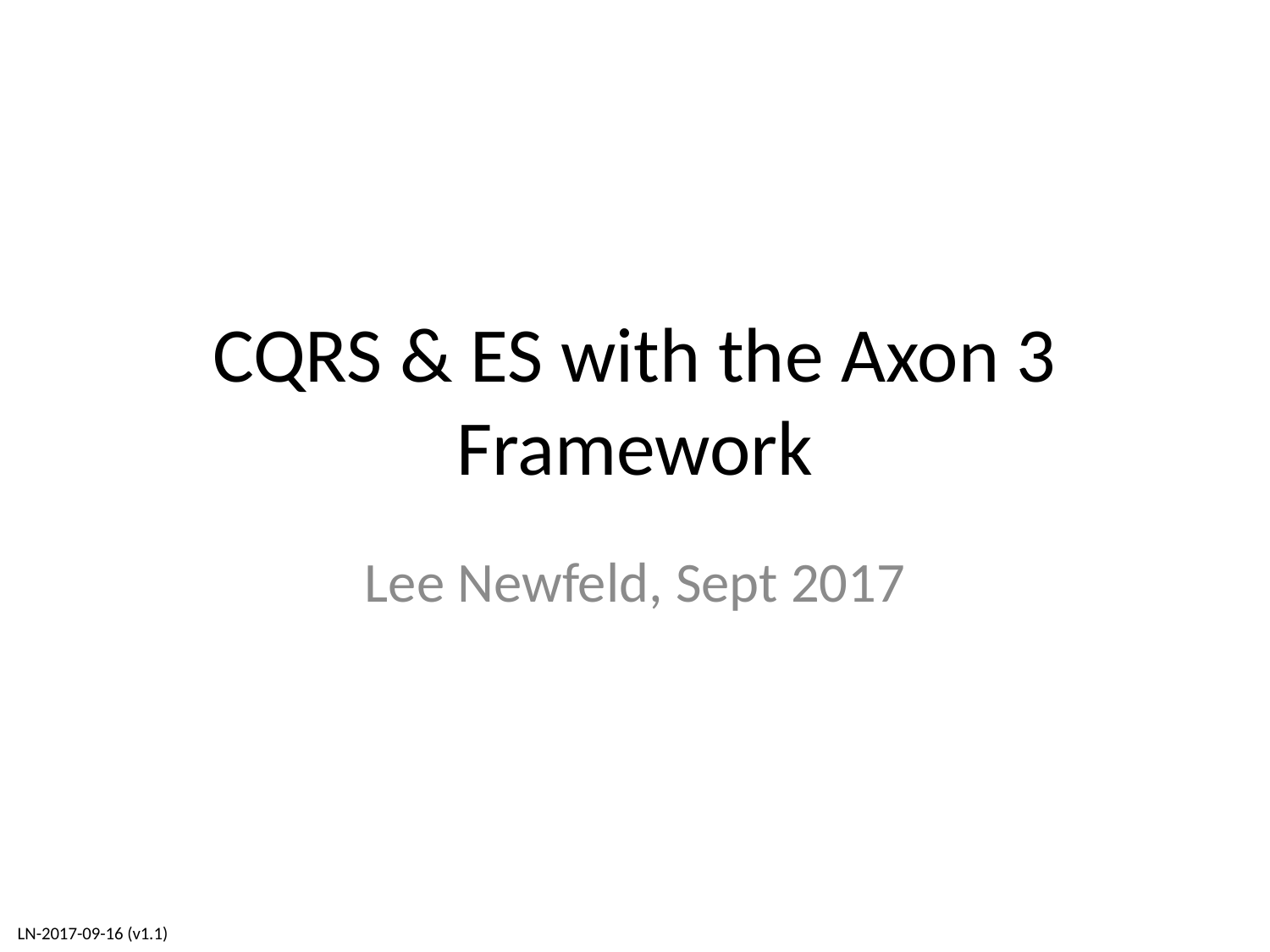

# CQRS & ES with the Axon 3 Framework
Lee Newfeld, Sept 2017